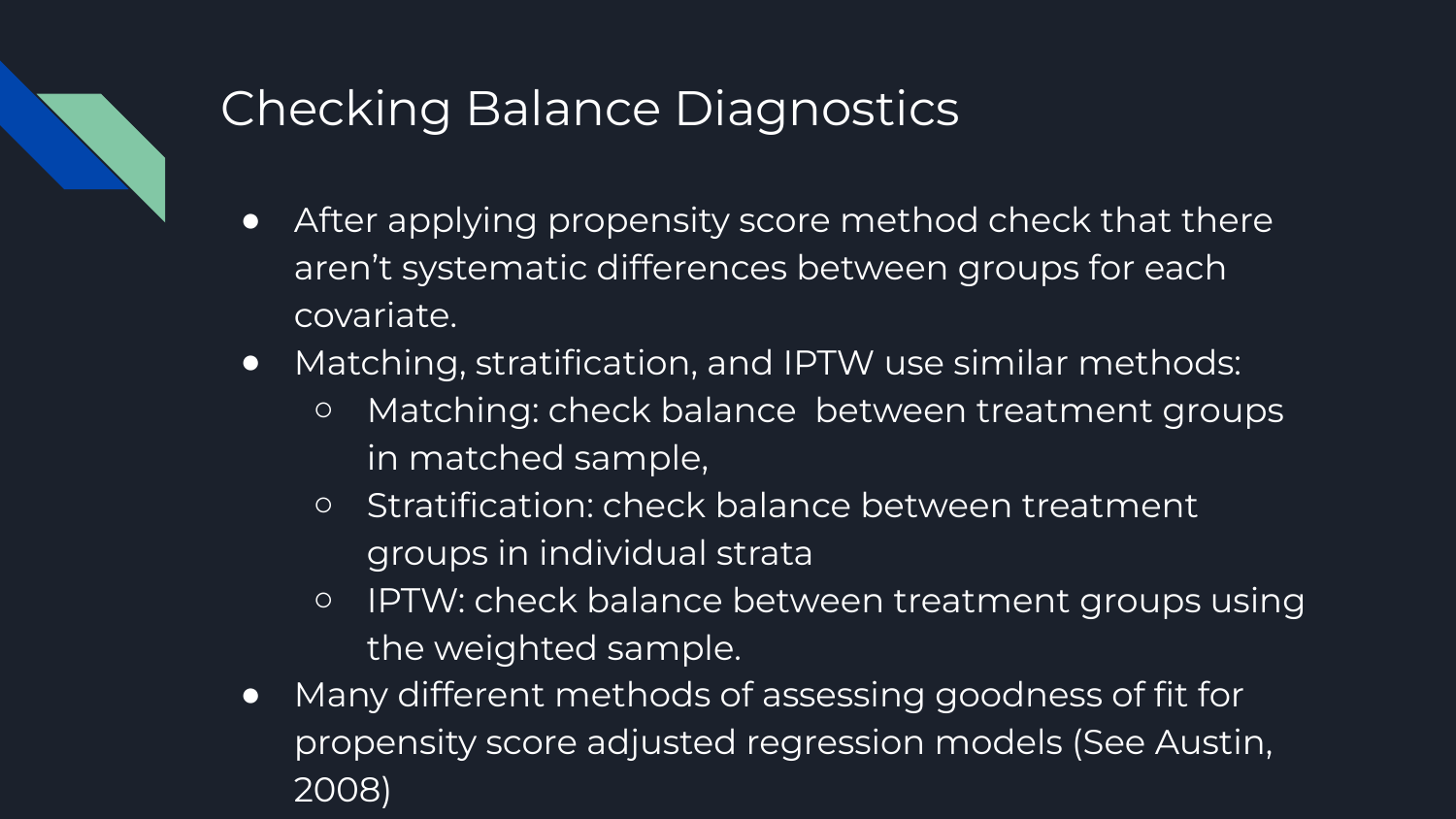

# Checking Balance Diagnostics
After applying propensity score method check that there aren’t systematic differences between groups for each covariate.
Matching, stratification, and IPTW use similar methods:
Matching: check balance  between treatment groups in matched sample,
Stratification: check balance between treatment groups in individual strata
IPTW: check balance between treatment groups using the weighted sample.
Many different methods of assessing goodness of fit for propensity score adjusted regression models (See Austin, 2008)